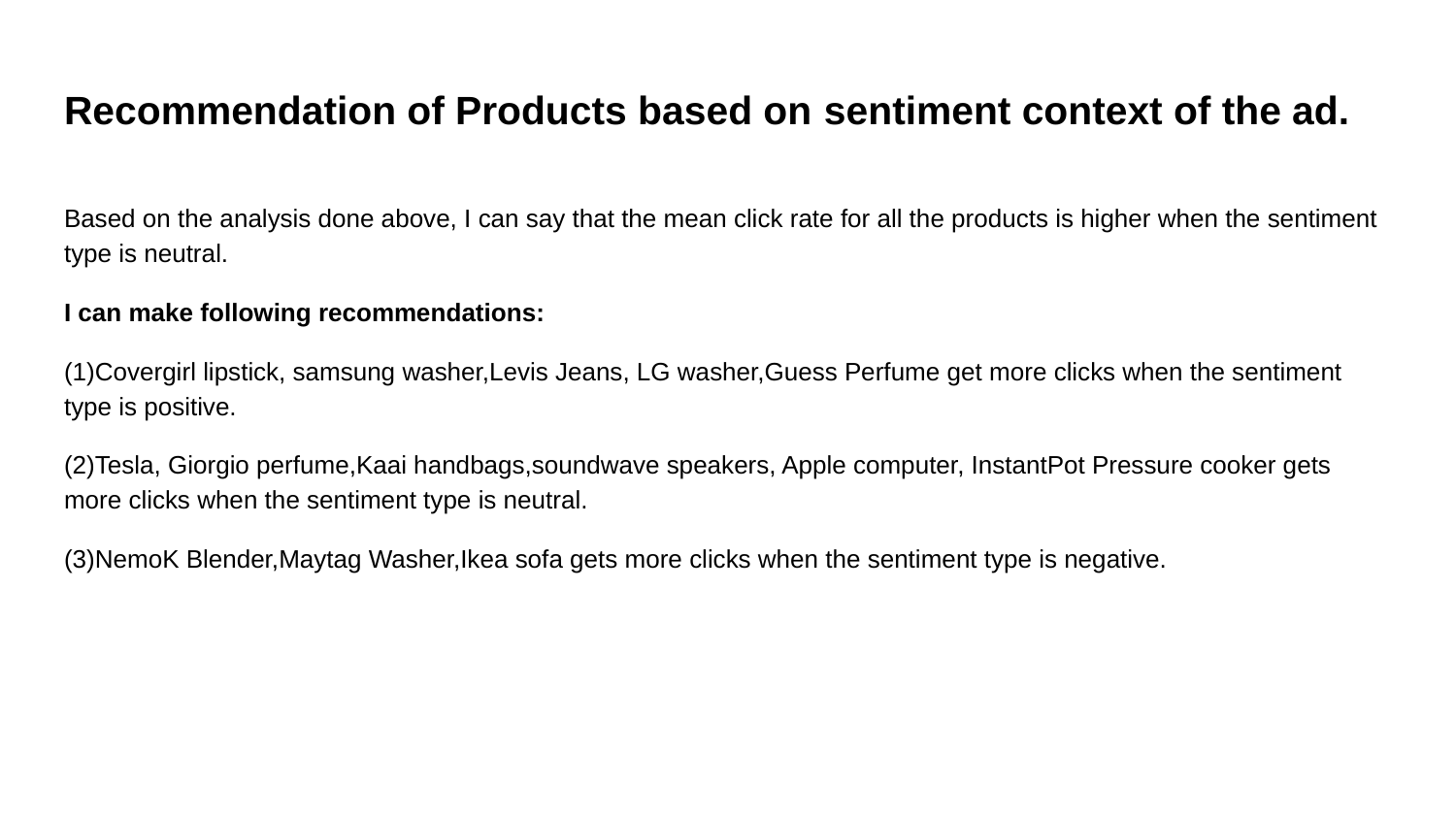

# Recommendation of Products based on sentiment context of the ad.

Based on the analysis done above, I can say that the mean click rate for all the products is higher when the sentiment type is neutral.
I can make following recommendations:
(1)Covergirl lipstick, samsung washer,Levis Jeans, LG washer,Guess Perfume get more clicks when the sentiment type is positive.
(2)Tesla, Giorgio perfume,Kaai handbags,soundwave speakers, Apple computer, InstantPot Pressure cooker gets more clicks when the sentiment type is neutral.
(3)NemoK Blender,Maytag Washer,Ikea sofa gets more clicks when the sentiment type is negative.